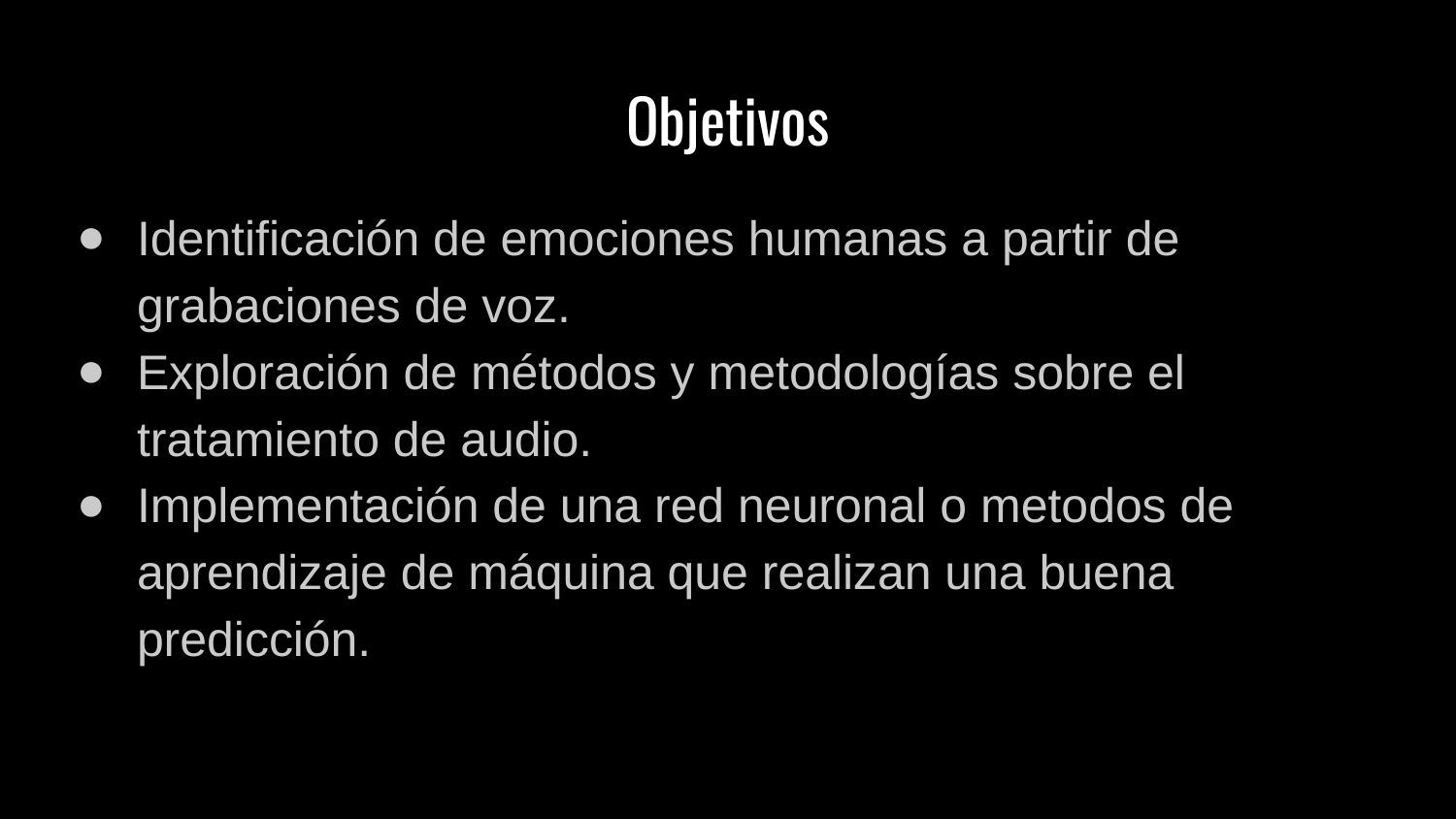

# Objetivos
Identificación de emociones humanas a partir de grabaciones de voz.
Exploración de métodos y metodologías sobre el tratamiento de audio.
Implementación de una red neuronal o metodos de aprendizaje de máquina que realizan una buena predicción.